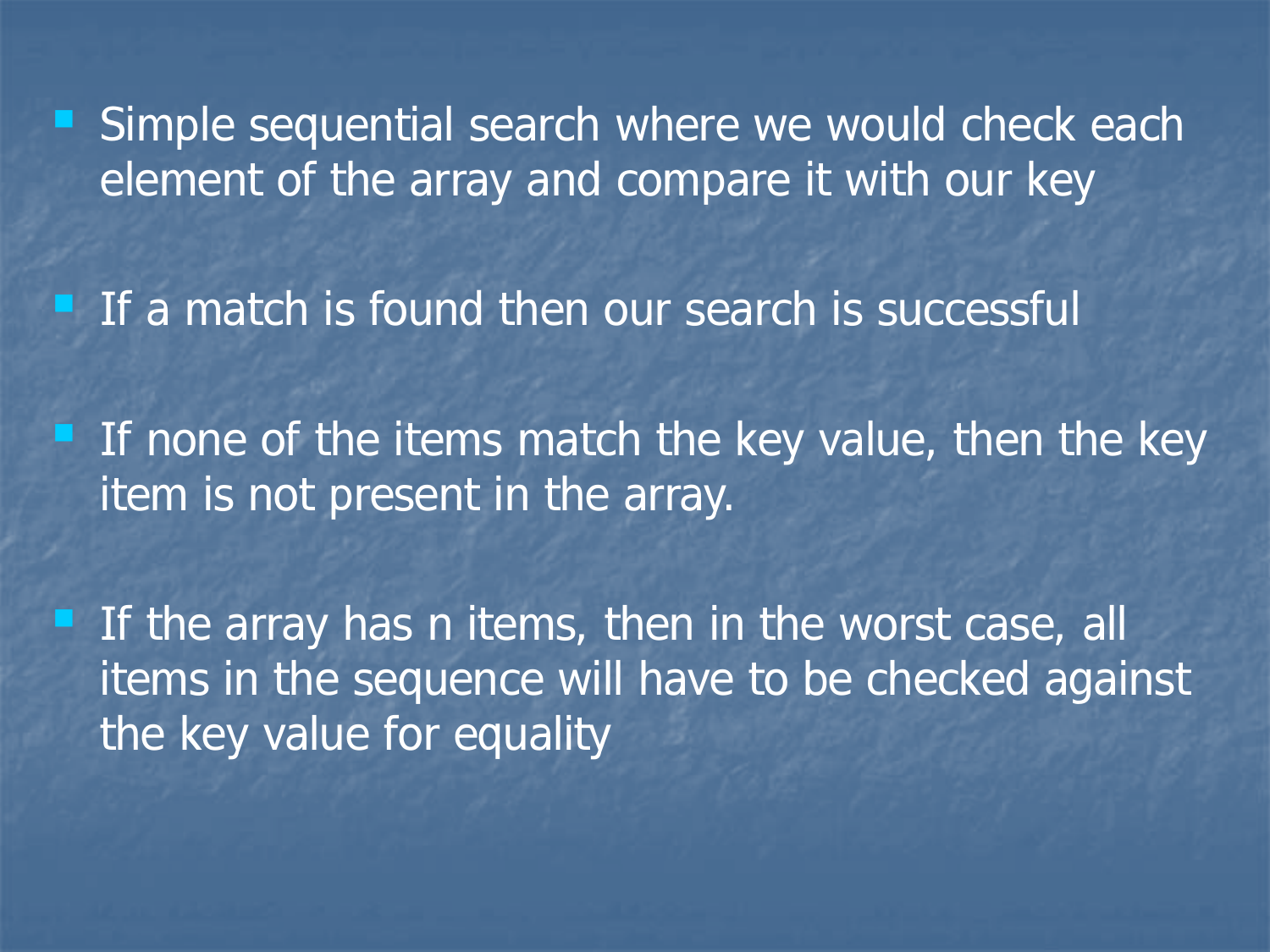

# Simple sequential search where we would check each element of the array and compare it with our key

If a match is found then our search is successful

If none of the items match the key value, then the key item is not present in the array.

If the array has n items, then in the worst case, all items in the sequence will have to be checked against the key value for equality